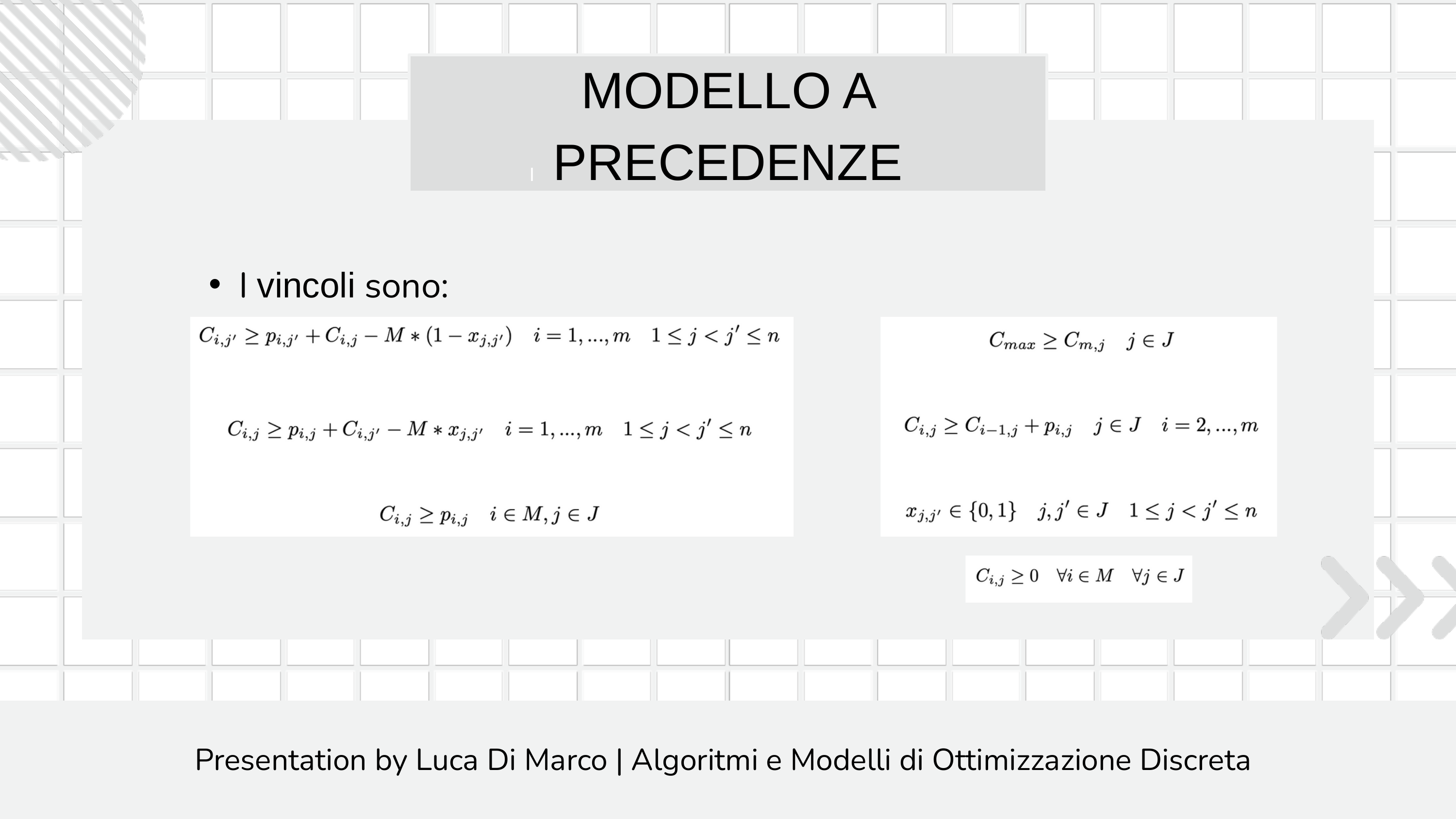

MODELLO A PRECEDENZE

I

I vincoli sono:

Presentation by Luca Di Marco | Algoritmi e Modelli di Ottimizzazione Discreta